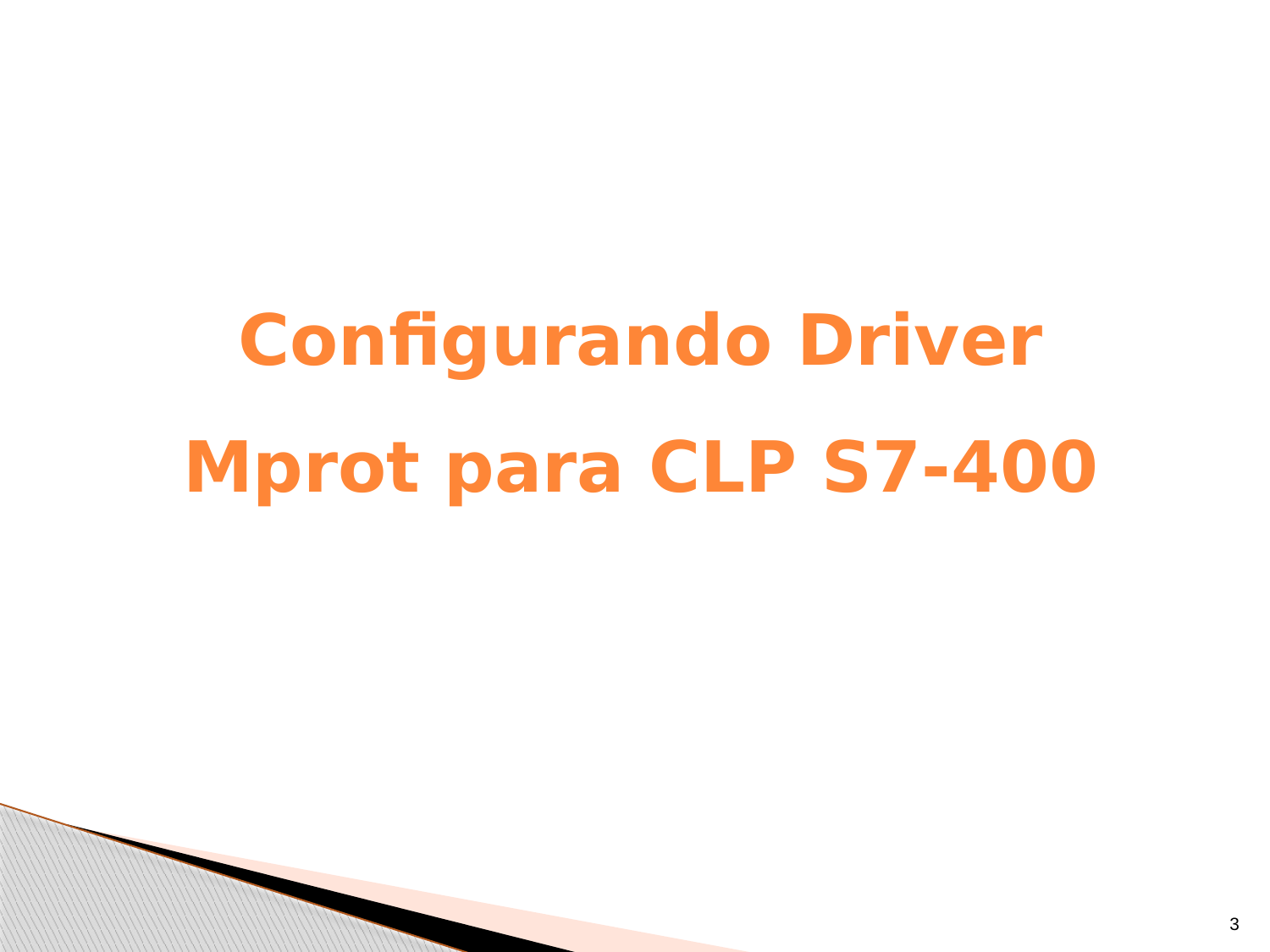

Configurando Driver Mprot para CLP S7-400

3